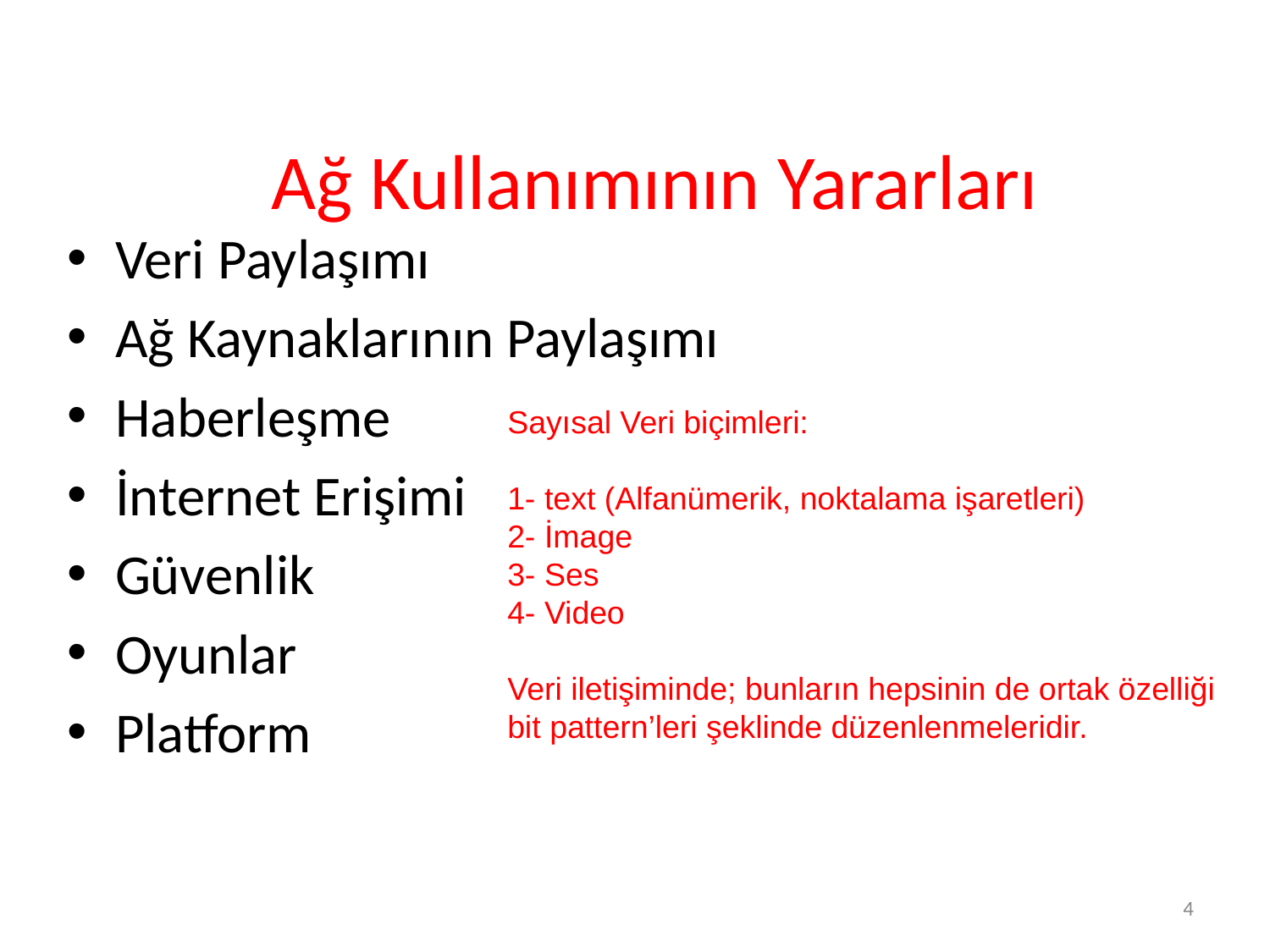

# Ağ Kullanımının Yararları
Veri Paylaşımı
Ağ Kaynaklarının Paylaşımı
Haberleşme
İnternet Erişimi
Güvenlik
Oyunlar
Platform
Sayısal Veri biçimleri:

1- text (Alfanümerik, noktalama işaretleri)
2- İmage
3- Ses
4- Video

Veri iletişiminde; bunların hepsinin de ortak özelliği bit pattern’leri şeklinde düzenlenmeleridir.
4